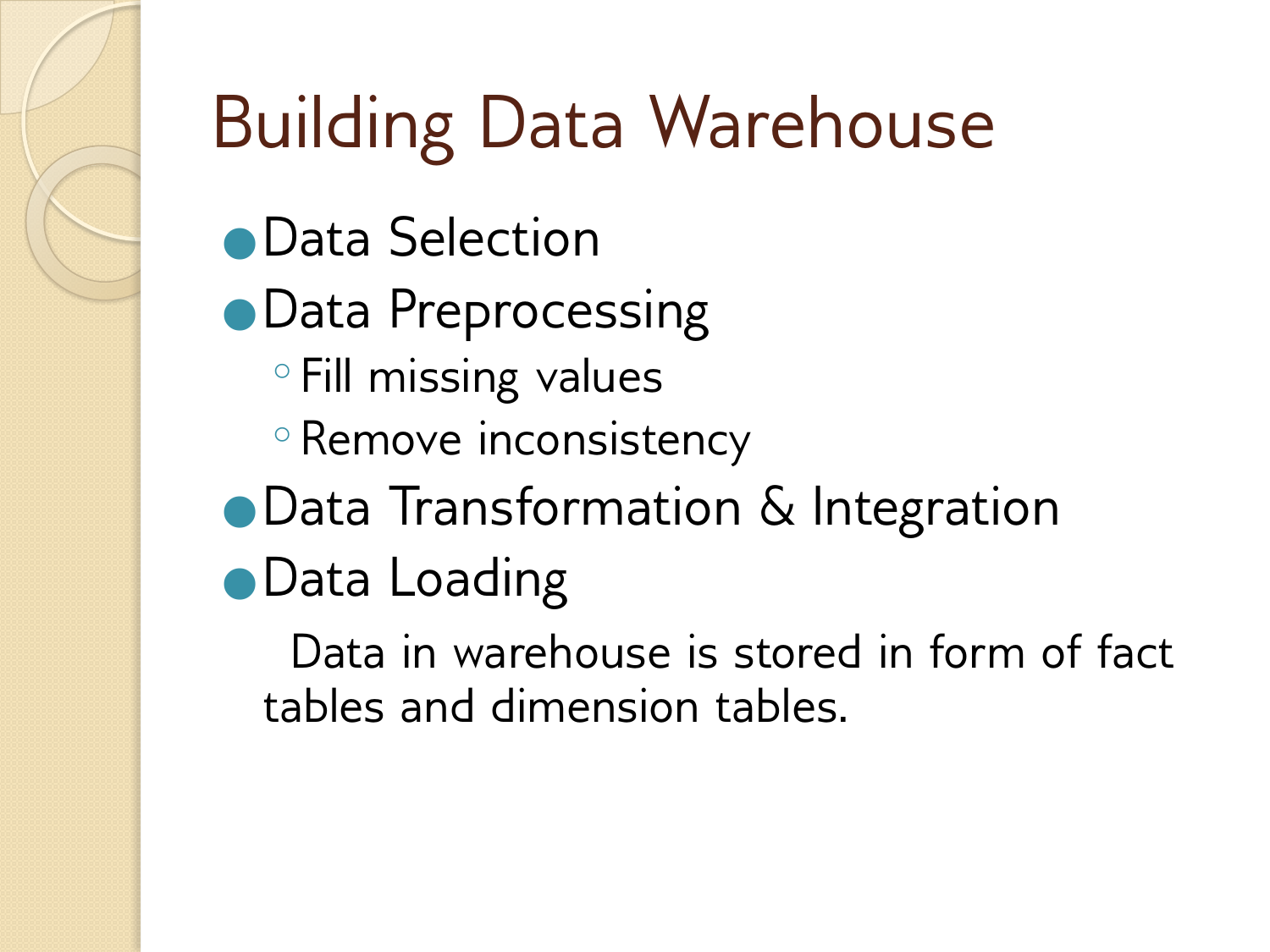

# Building Data Warehouse
Data Selection
Data Preprocessing
Fill missing values
Remove inconsistency
Data Transformation & Integration
Data Loading
    Data in warehouse is stored in form of fact tables and dimension tables.